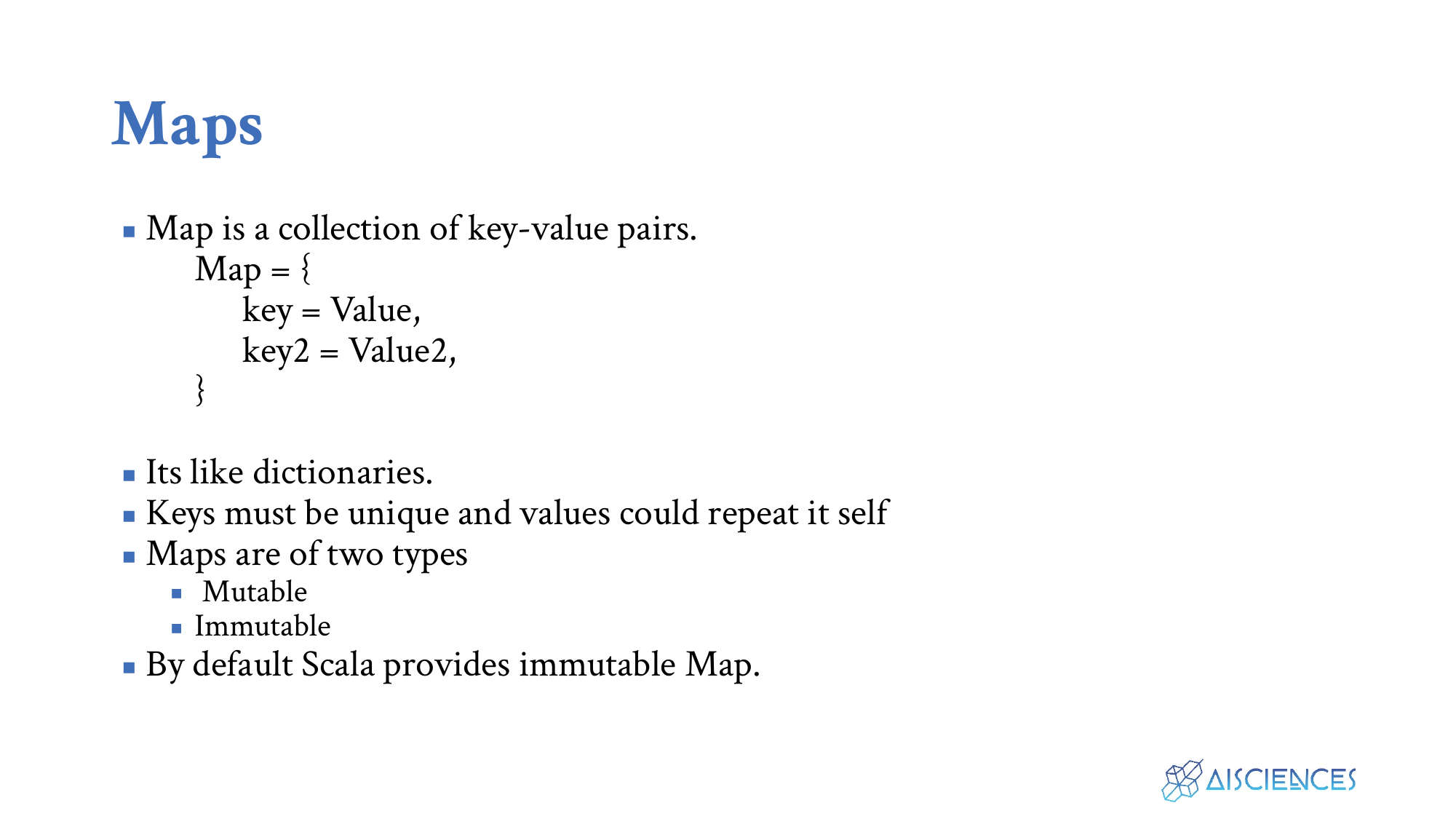

# Maps
Map is a collection of key-value pairs.
Map = {
key = Value,
key2 = Value2,
}

Its like dictionaries.
Keys must be unique and values could repeat it self
Maps are of two types
 Mutable
Immutable
By default Scala provides immutable Map.